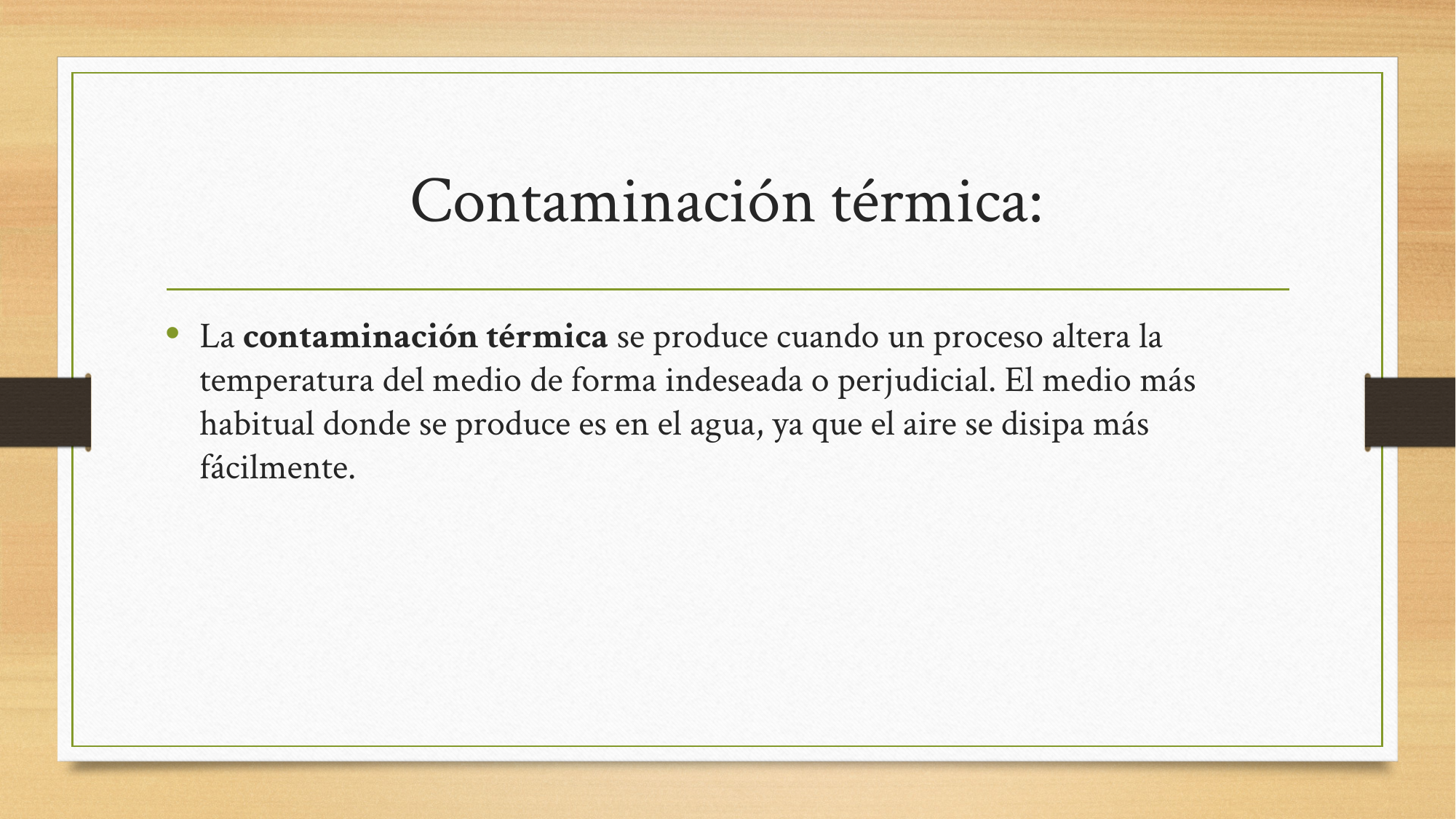

# Contaminación térmica:
La contaminación térmica se produce cuando un proceso altera la temperatura del medio de forma indeseada o perjudicial. El medio más habitual donde se produce es en el agua, ya que el aire se disipa más fácilmente.